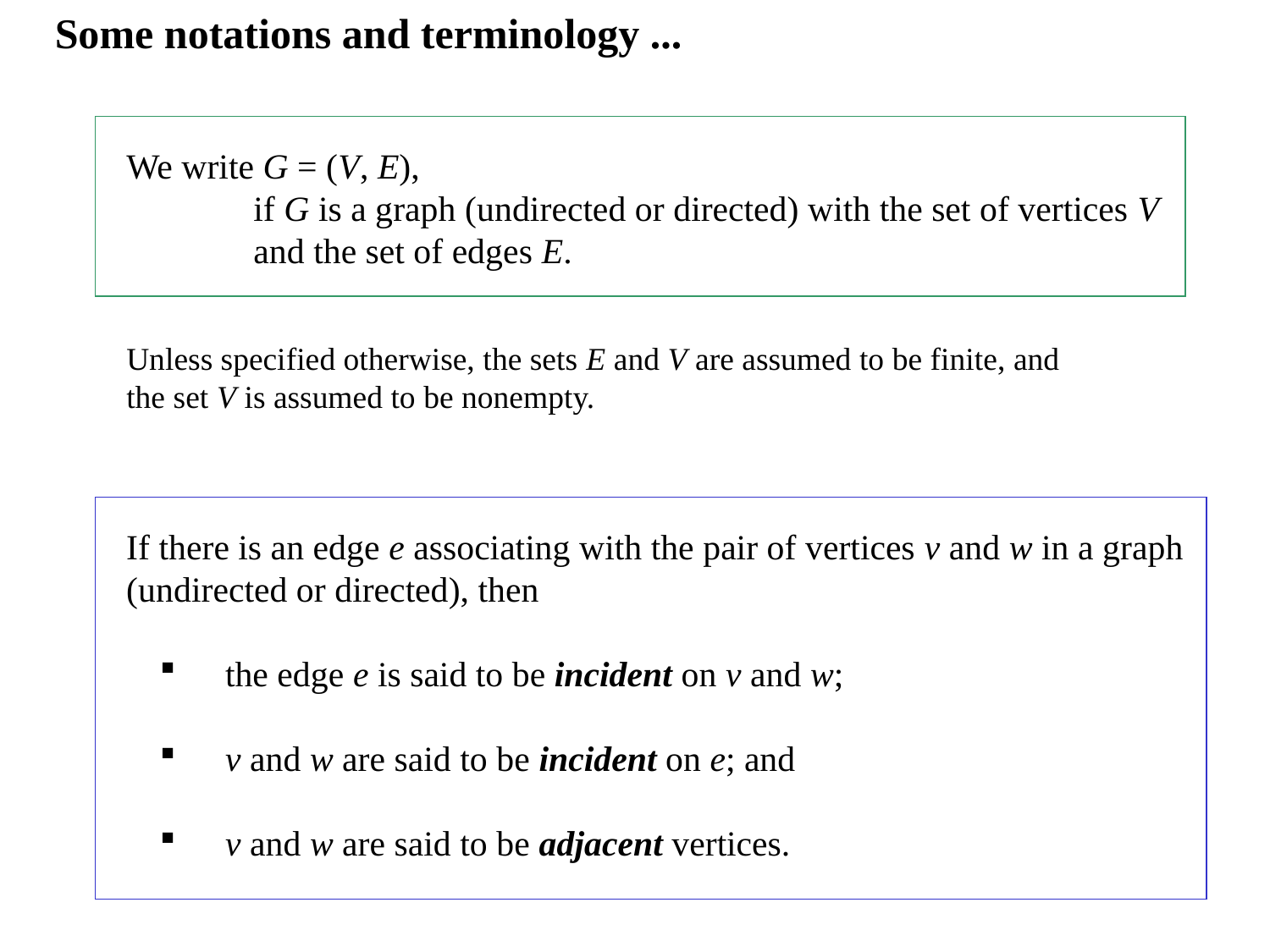

Some notations and terminology ...

We write G = (V, E),
	if G is a graph (undirected or directed) with the set of vertices V
	and the set of edges E.

Unless specified otherwise, the sets E and V are assumed to be finite, and
the set V is assumed to be nonempty.

If there is an edge e associating with the pair of vertices v and w in a graph
(undirected or directed), then

    the edge e is said to be incident on v and w;

    v and w are said to be incident on e; and

    v and w are said to be adjacent vertices.